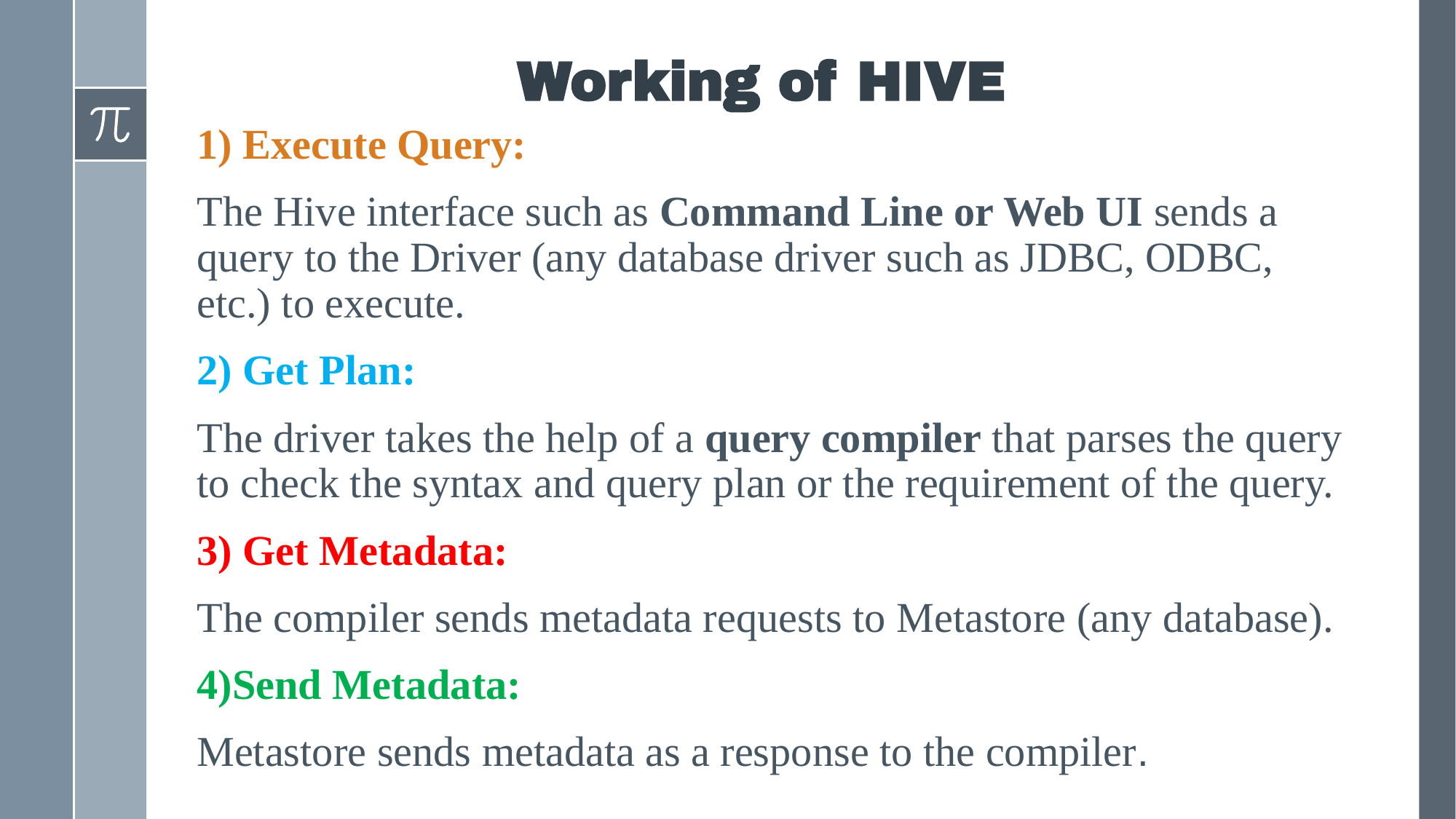

# Working of HIVE
1) Execute Query:
The Hive interface such as Command Line or Web UI sends a query to the Driver (any database driver such as JDBC, ODBC, etc.) to execute.
2) Get Plan:
The driver takes the help of a query compiler that parses the query to check the syntax and query plan or the requirement of the query.
3) Get Metadata:
The compiler sends metadata requests to Metastore (any database).
4)Send Metadata:
Metastore sends metadata as a response to the compiler.